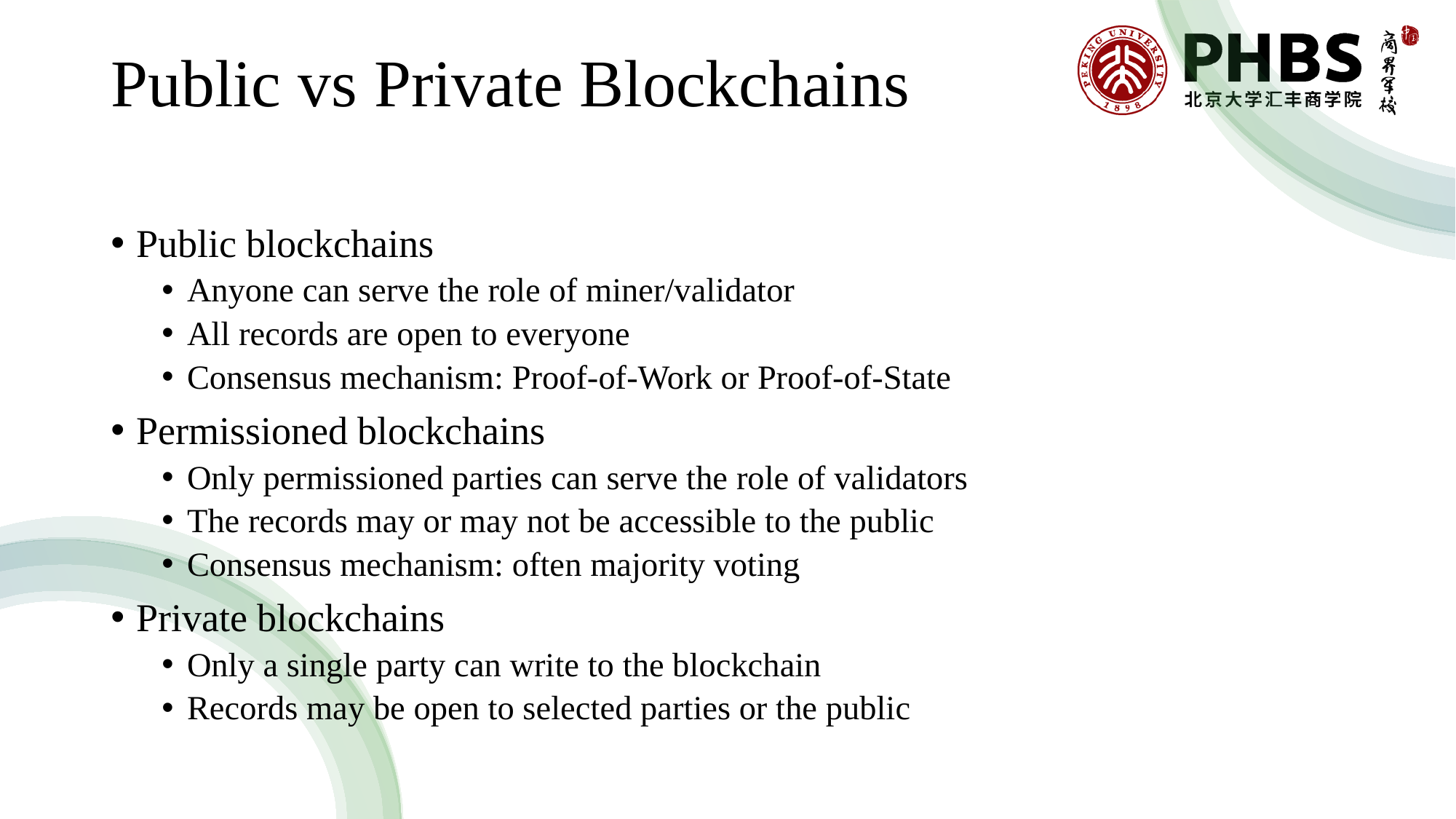

# Public vs Private Blockchains
Public blockchains
Anyone can serve the role of miner/validator
All records are open to everyone
Consensus mechanism: Proof-of-Work or Proof-of-State
Permissioned blockchains
Only permissioned parties can serve the role of validators
The records may or may not be accessible to the public
Consensus mechanism: often majority voting
Private blockchains
Only a single party can write to the blockchain
Records may be open to selected parties or the public